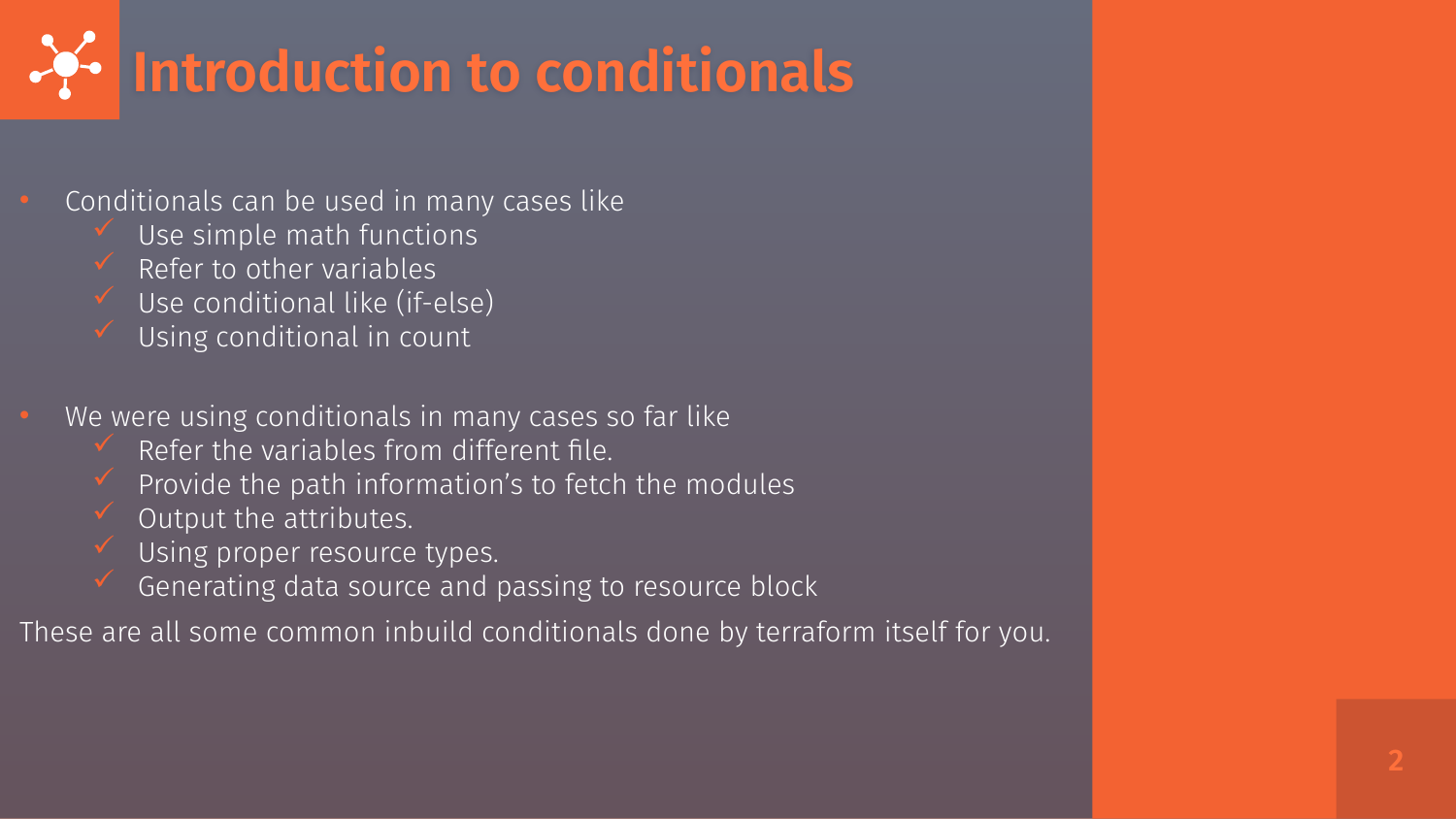

# Introduction to conditionals

Conditionals can be used in many cases like
Use simple math functions
Refer to other variables
Use conditional like (if-else)
Using conditional in count

We were using conditionals in many cases so far like
Refer the variables from different file.
Provide the path information’s to fetch the modules
Output the attributes.
Using proper resource types.
Generating data source and passing to resource block
These are all some common inbuild conditionals done by terraform itself for you.

2